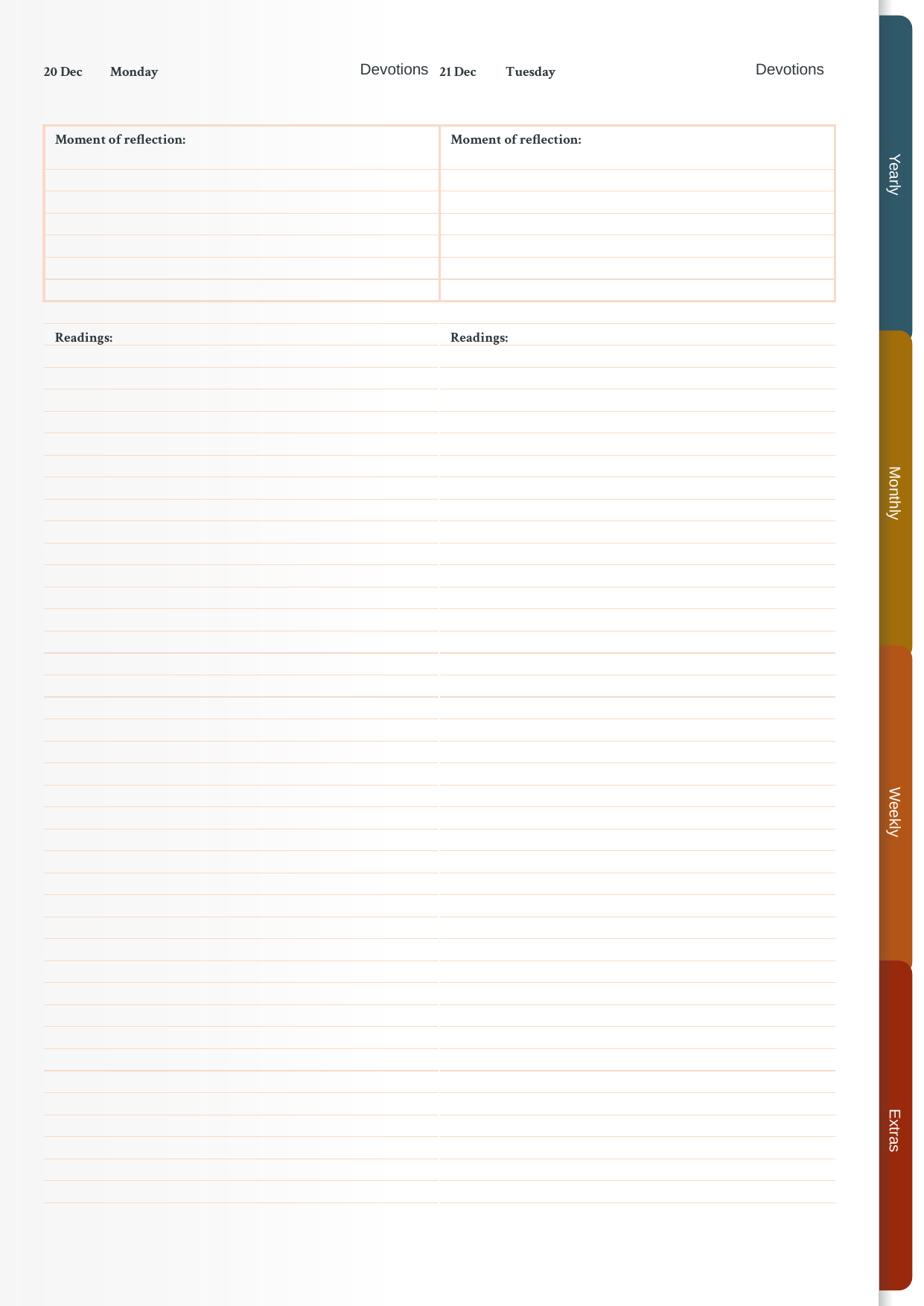

# 20December - 21December
Yearly
20 Dec
Monday
Devotions
21 Dec
Tuesday
Devotions
Monthly
Weekly
Extras